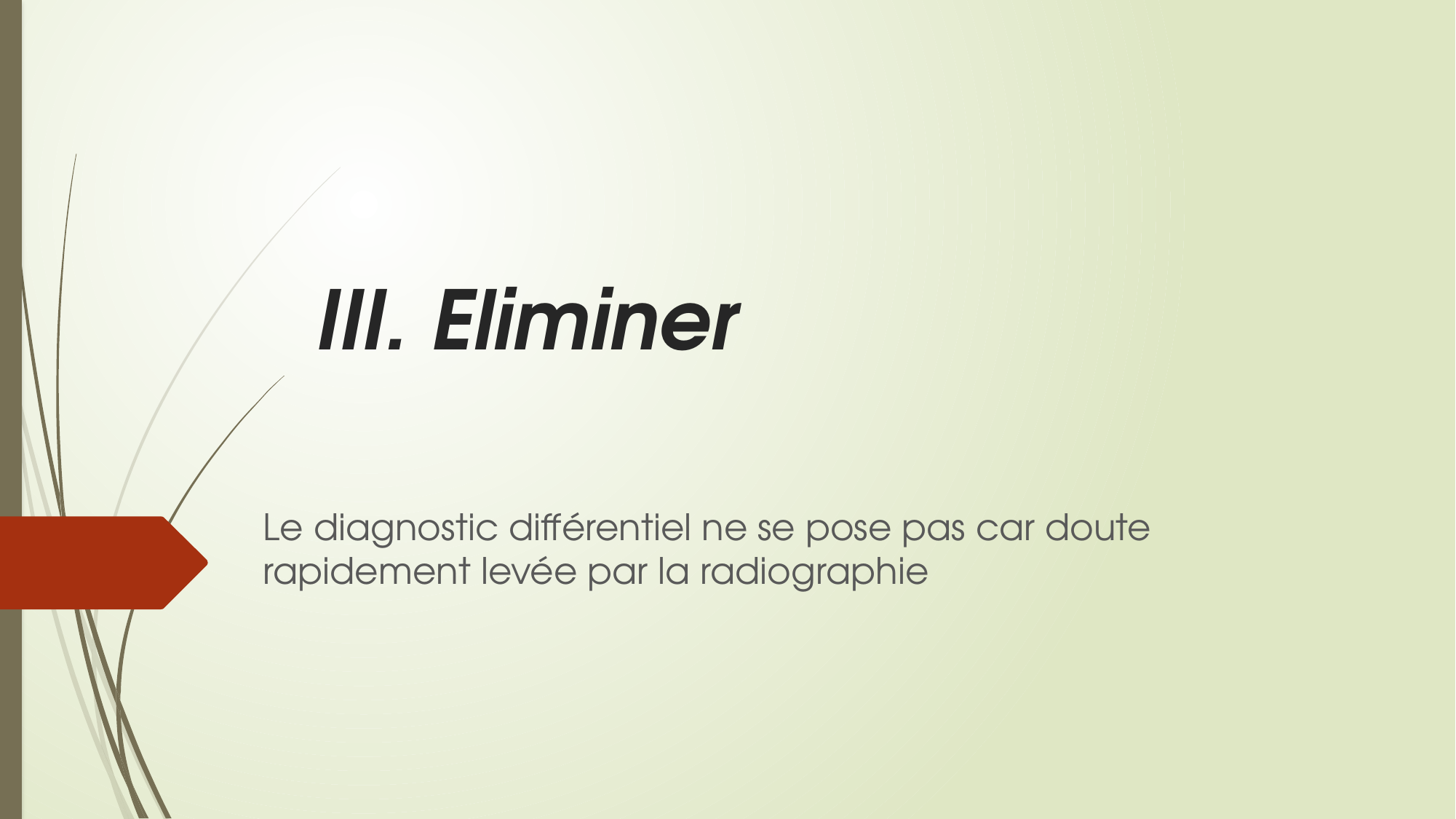

# III. Eliminer
Le diagnostic différentiel ne se pose pas car doute rapidement levée par la radiographie